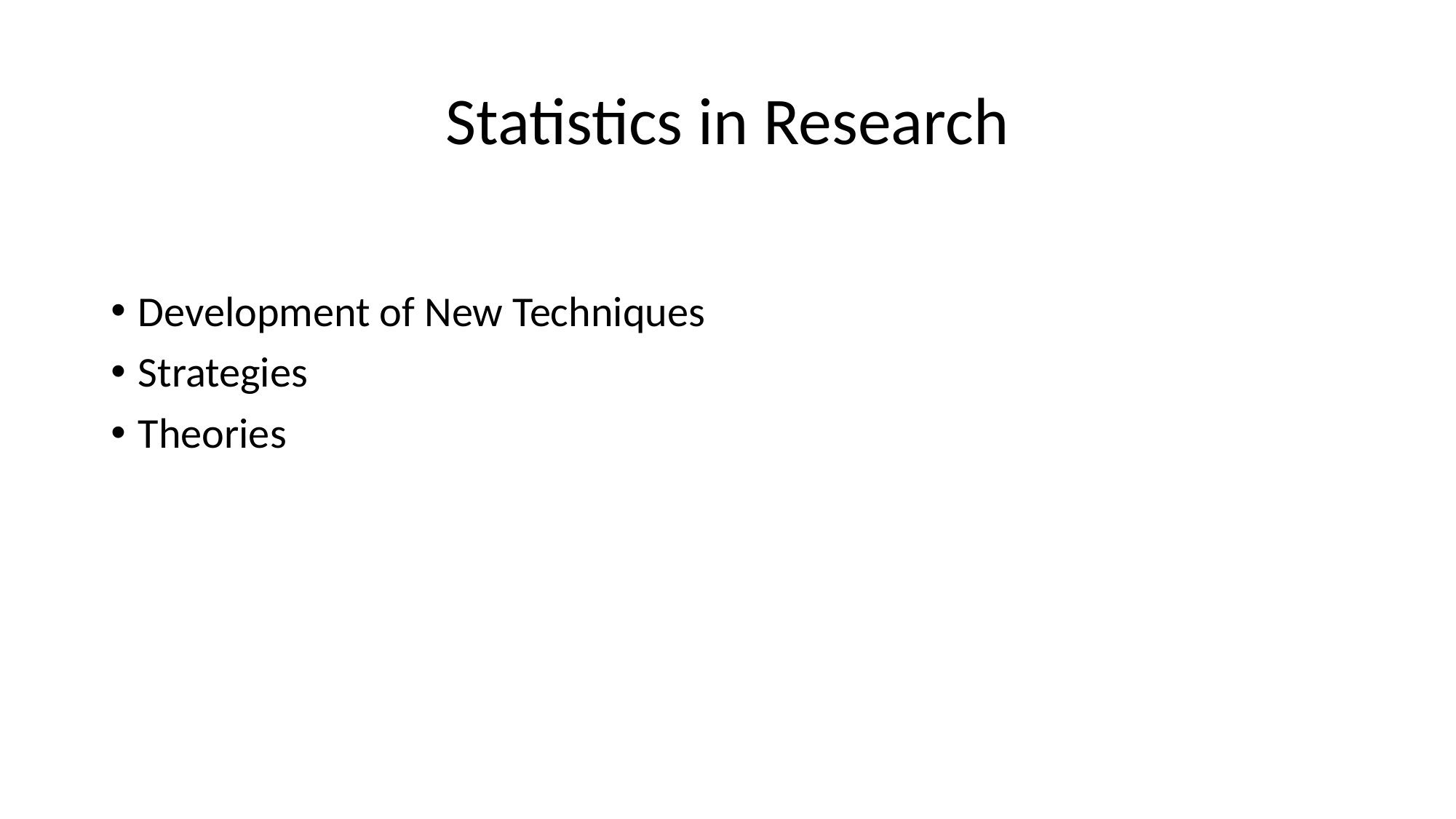

# Statistics in Research

Development of New Techniques
Strategies
Theories